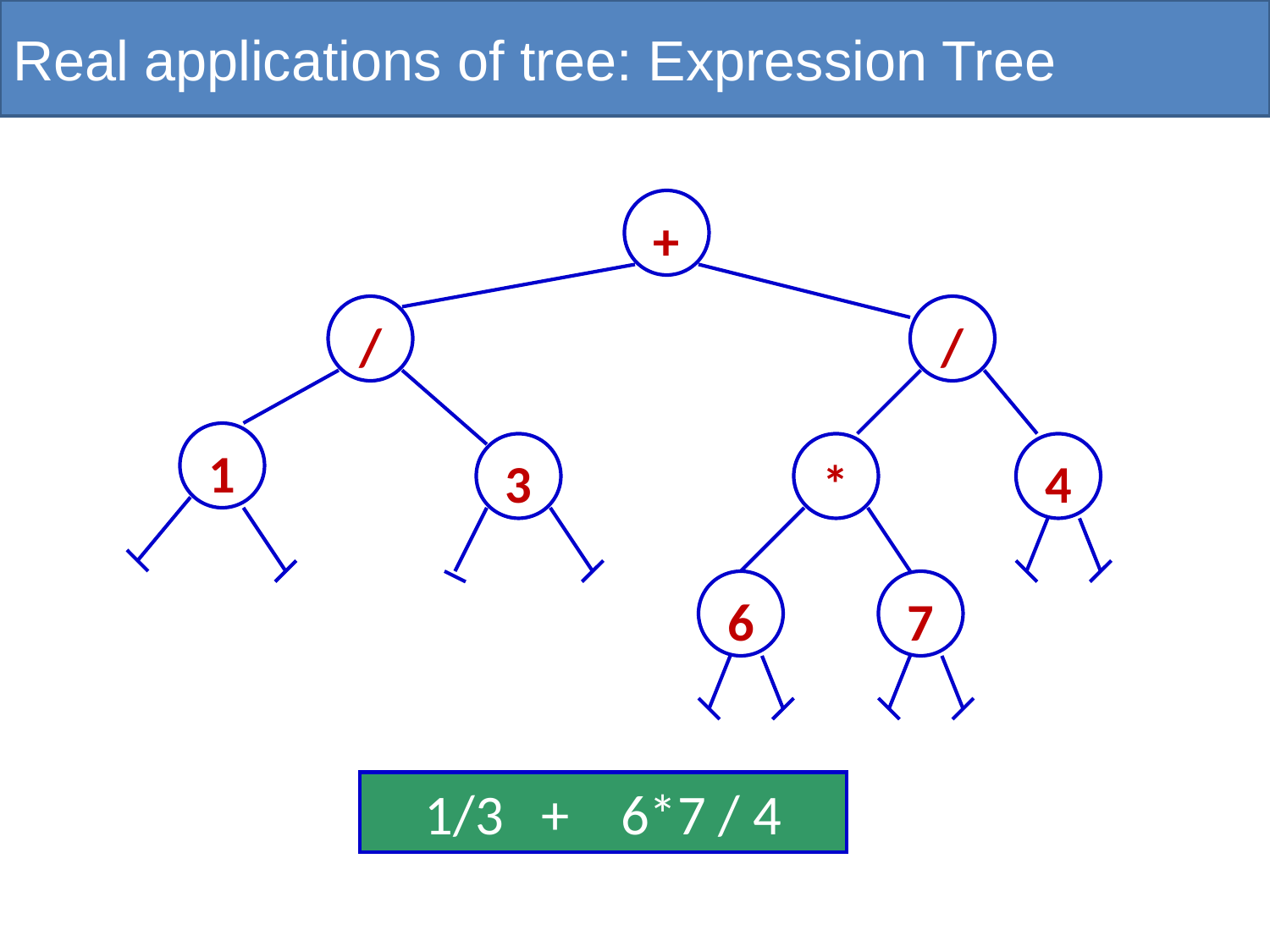

# Real applications of tree: Expression Tree

+

/
/

1

3
*
4

6
7

1/3   +    6*7 / 4